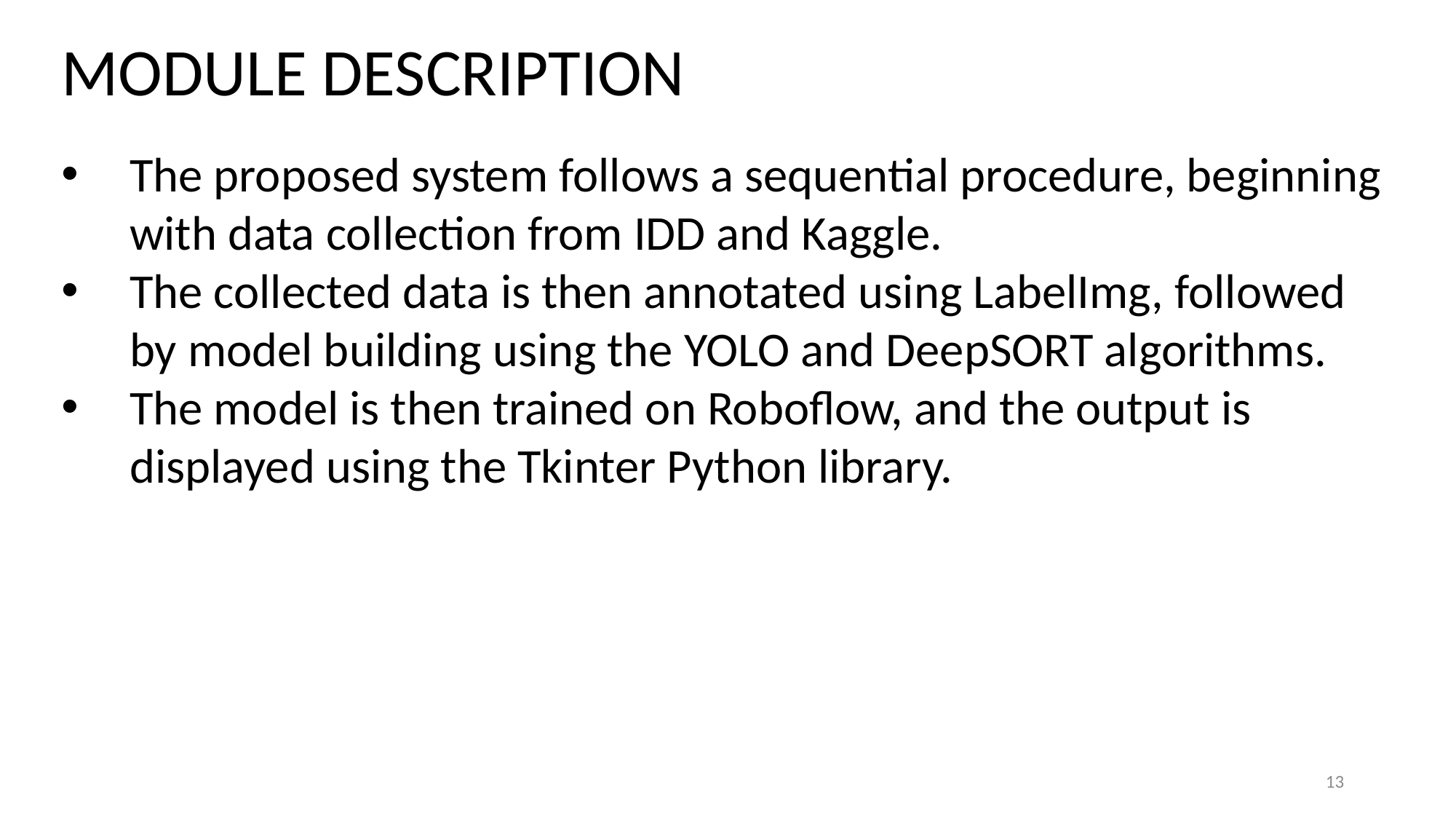

# MODULE DESCRIPTION
The proposed system follows a sequential procedure, beginning with data collection from IDD and Kaggle.
The collected data is then annotated using LabelImg, followed by model building using the YOLO and DeepSORT algorithms.
The model is then trained on Roboflow, and the output is displayed using the Tkinter Python library.

13